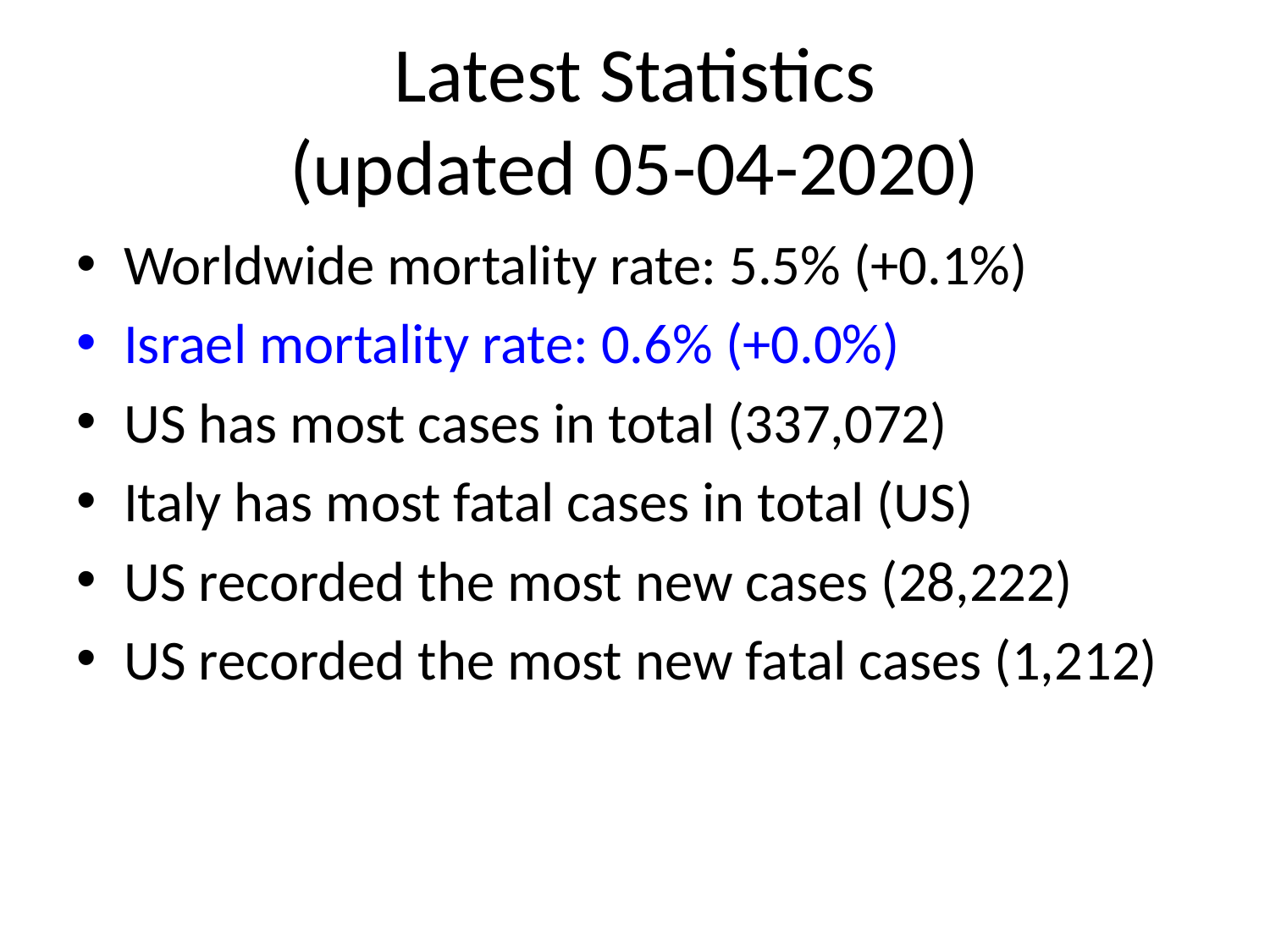

# Latest Statistics
(updated 05-04-2020)
Worldwide mortality rate: 5.5% (+0.1%)
Israel mortality rate: 0.6% (+0.0%)
US has most cases in total (337,072)
Italy has most fatal cases in total (US)
US recorded the most new cases (28,222)
US recorded the most new fatal cases (1,212)